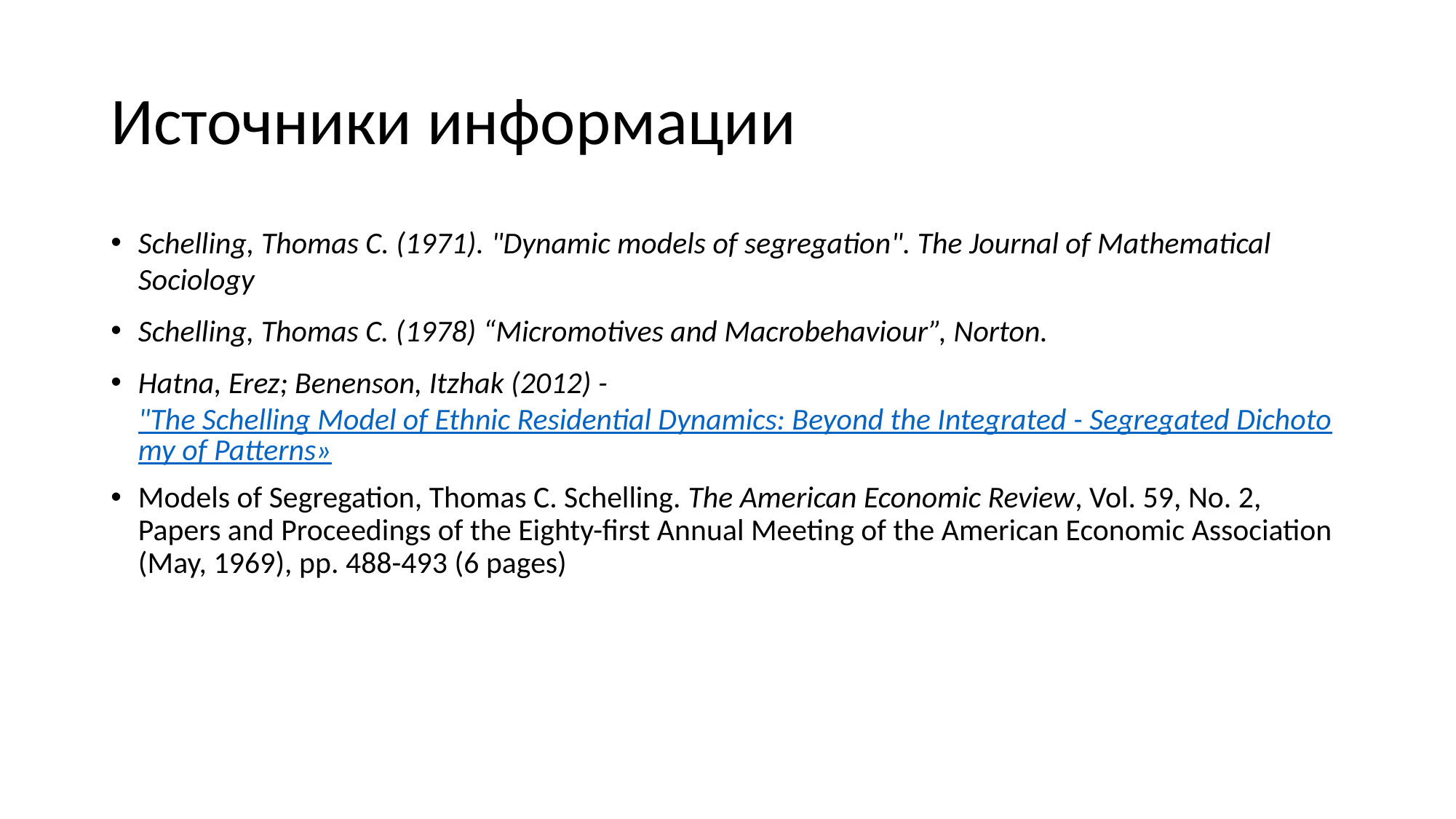

# Источники информации
Schelling, Thomas C. (1971). "Dynamic models of segregation". The Journal of Mathematical Sociology
Schelling, Thomas C. (1978) “Micromotives and Macrobehaviour”, Norton.
Hatna, Erez; Benenson, Itzhak (2012) - "The Schelling Model of Ethnic Residential Dynamics: Beyond the Integrated - Segregated Dichotomy of Patterns»
Models of Segregation, Thomas C. Schelling. The American Economic Review, Vol. 59, No. 2, Papers and Proceedings of the Eighty-first Annual Meeting of the American Economic Association (May, 1969), pp. 488-493 (6 pages)